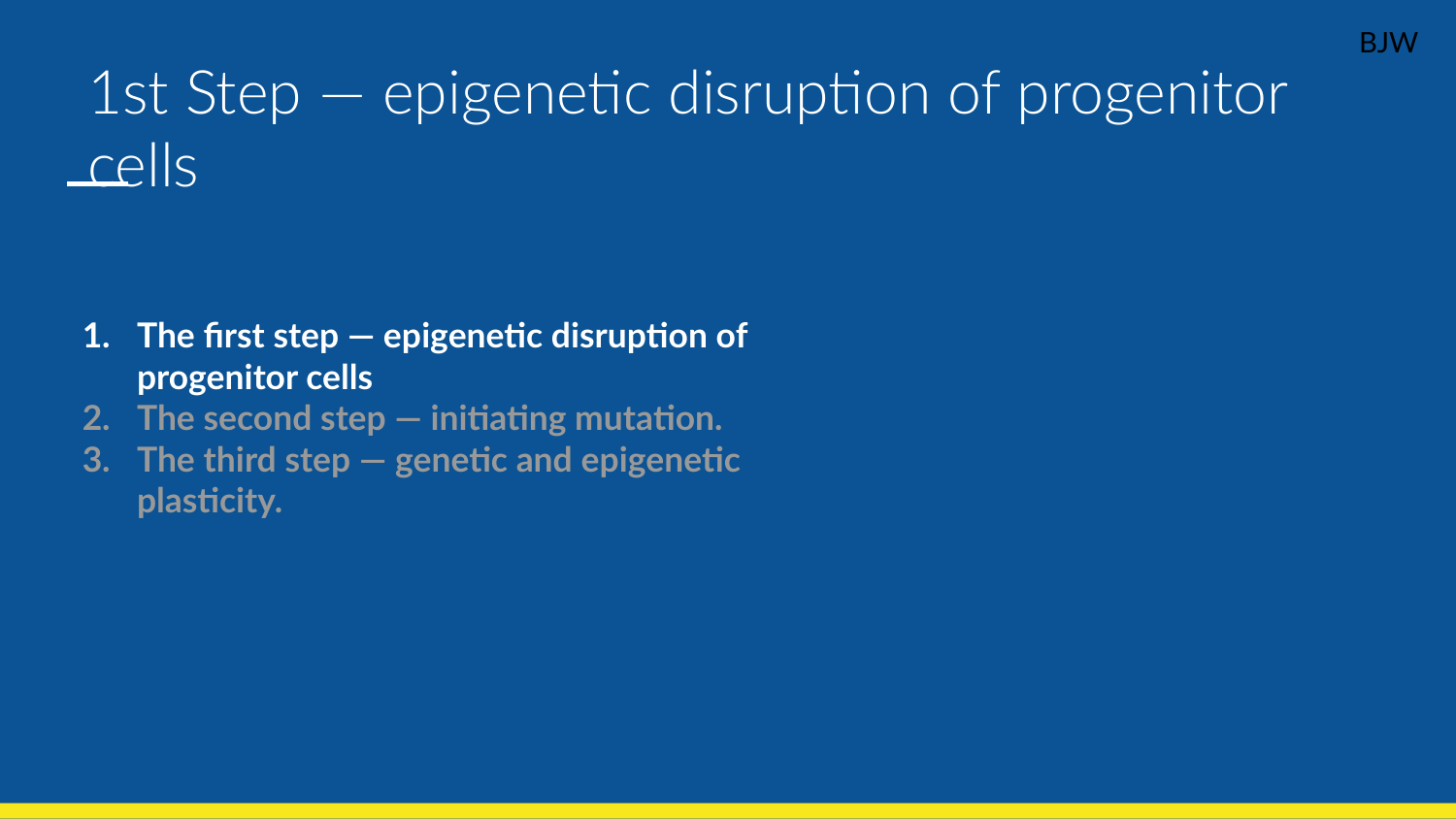

BJW
# 1st Step — epigenetic disruption of progenitor cells

The first step — epigenetic disruption of progenitor cells
The second step — initiating mutation.
The third step — genetic and epigenetic plasticity.